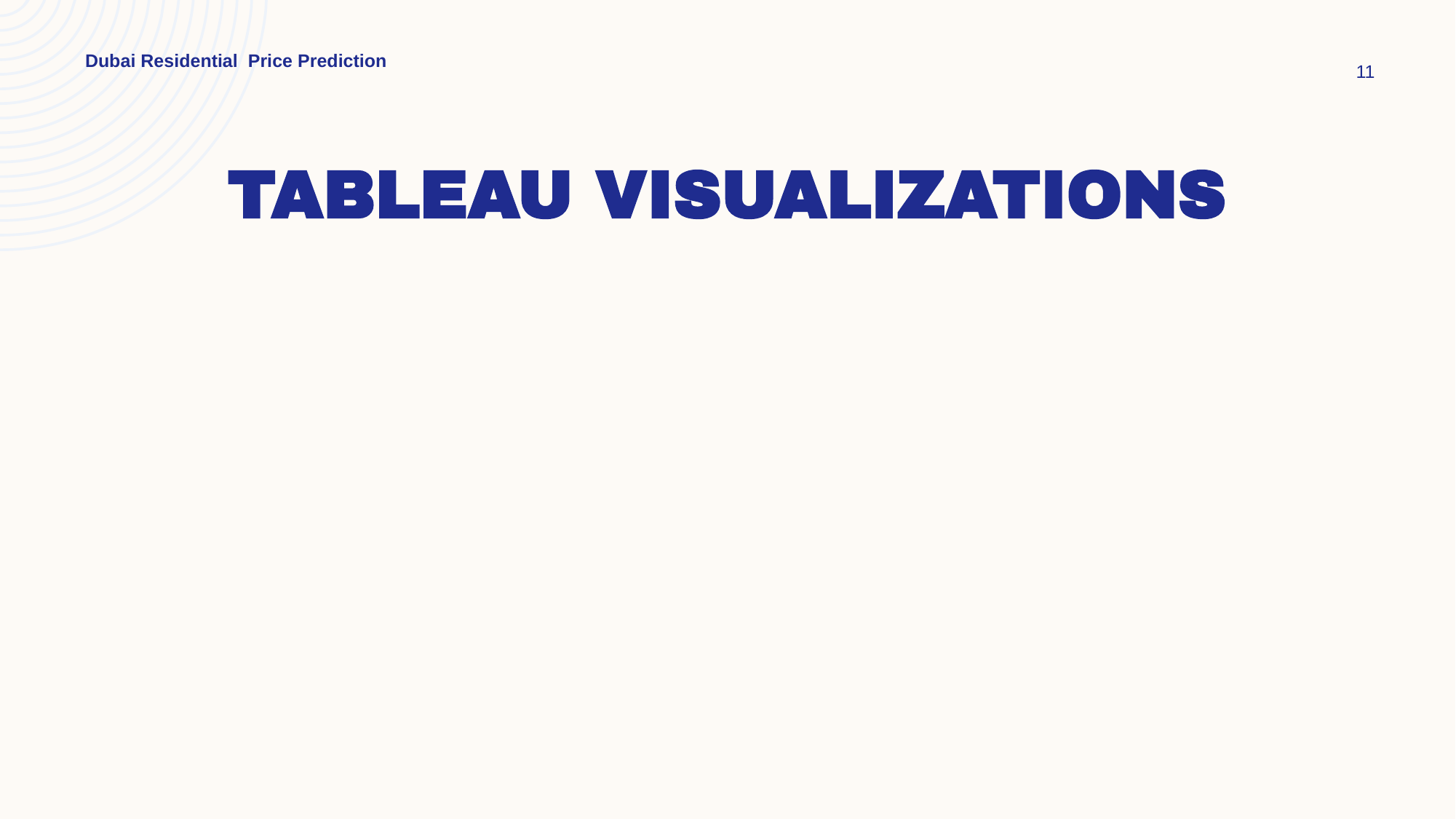

Dubai Residential  Price Prediction

11
# Tableau visualizations